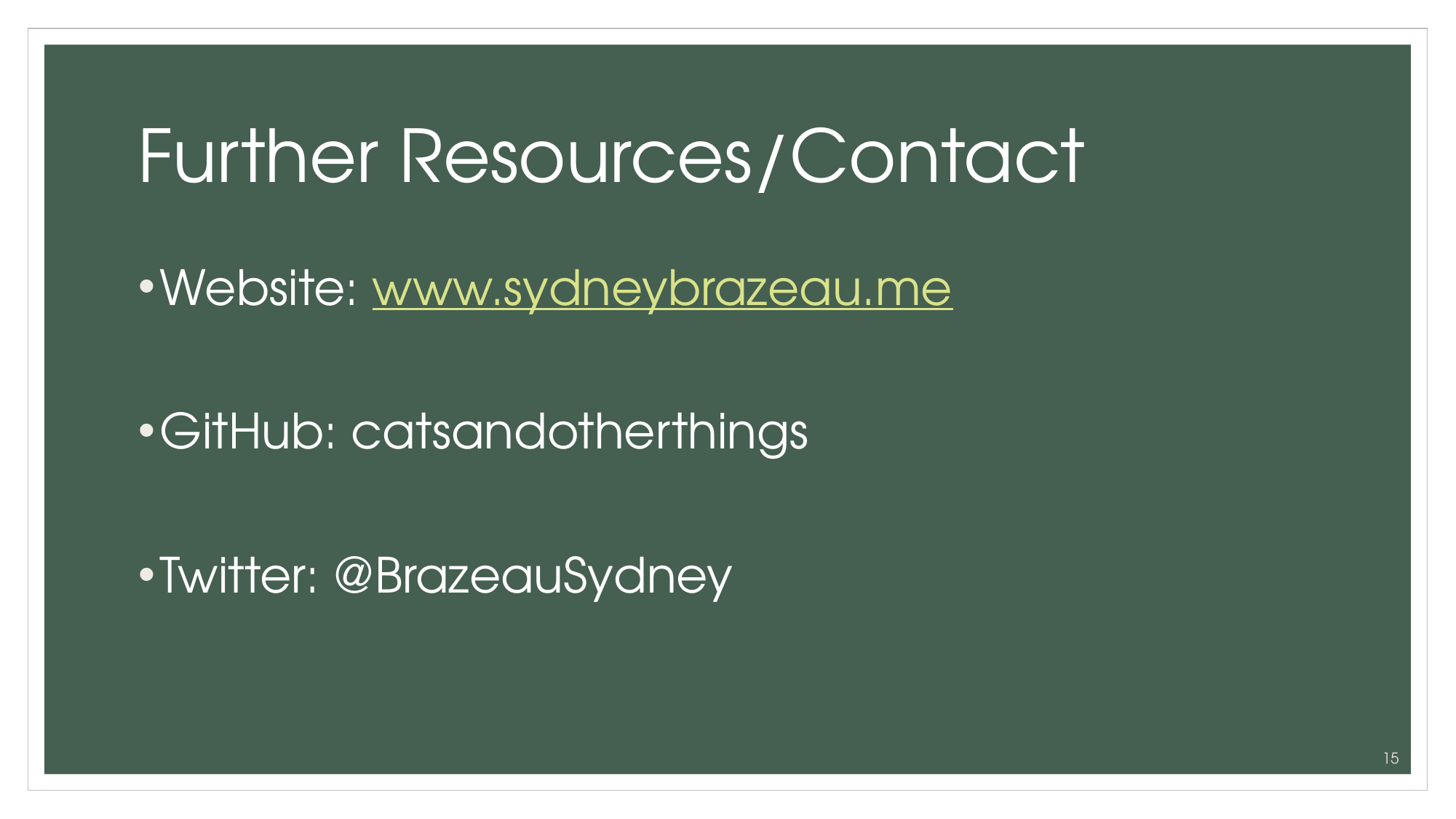

# Further Resources/Contact
Website: www.sydneybrazeau.me

GitHub: catsandotherthings

Twitter: @BrazeauSydney
15